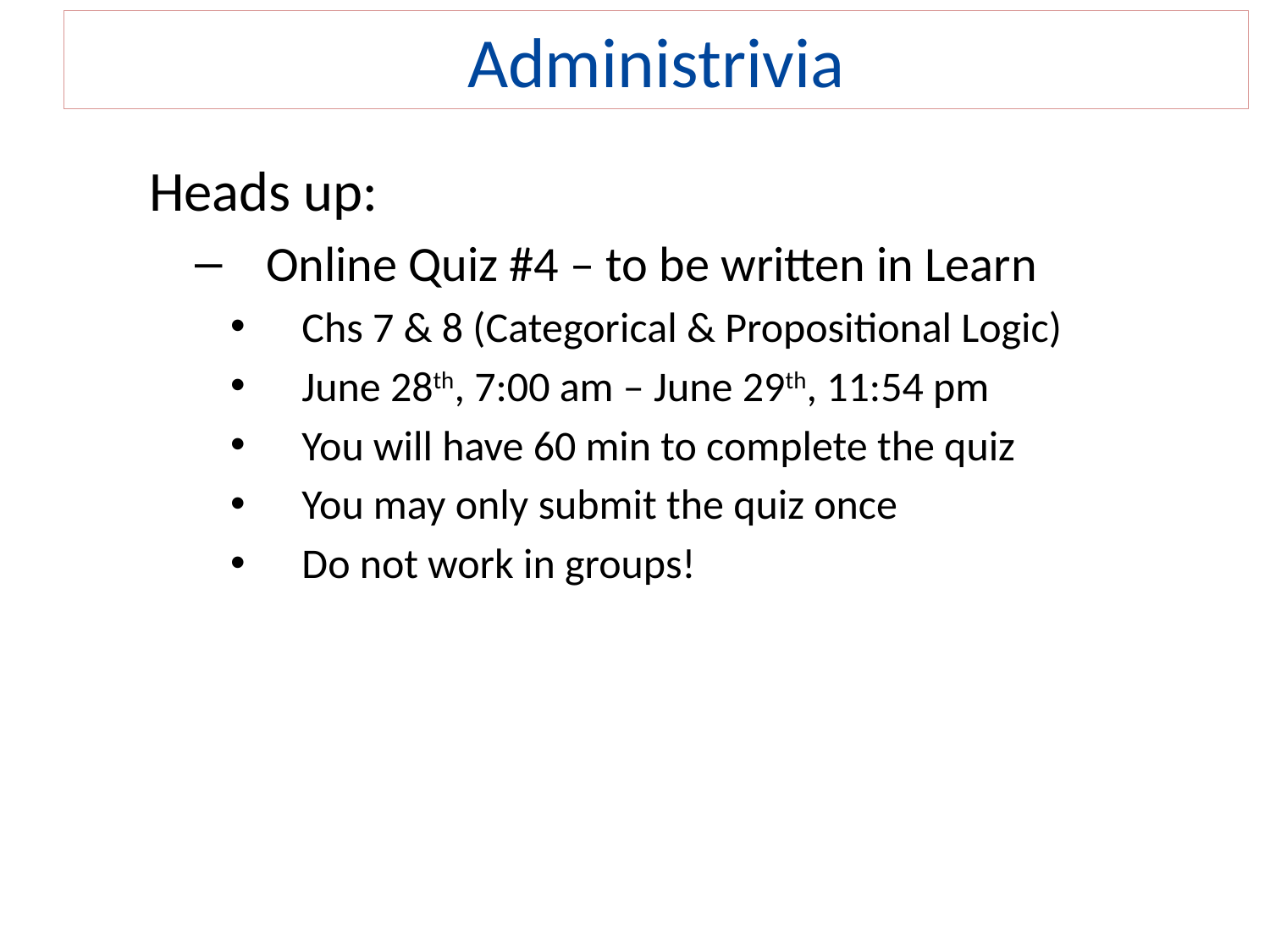

# Administrivia
Heads up:
Online Quiz #4 – to be written in Learn
Chs 7 & 8 (Categorical & Propositional Logic)
June 28th, 7:00 am – June 29th, 11:54 pm
You will have 60 min to complete the quiz
You may only submit the quiz once
Do not work in groups!